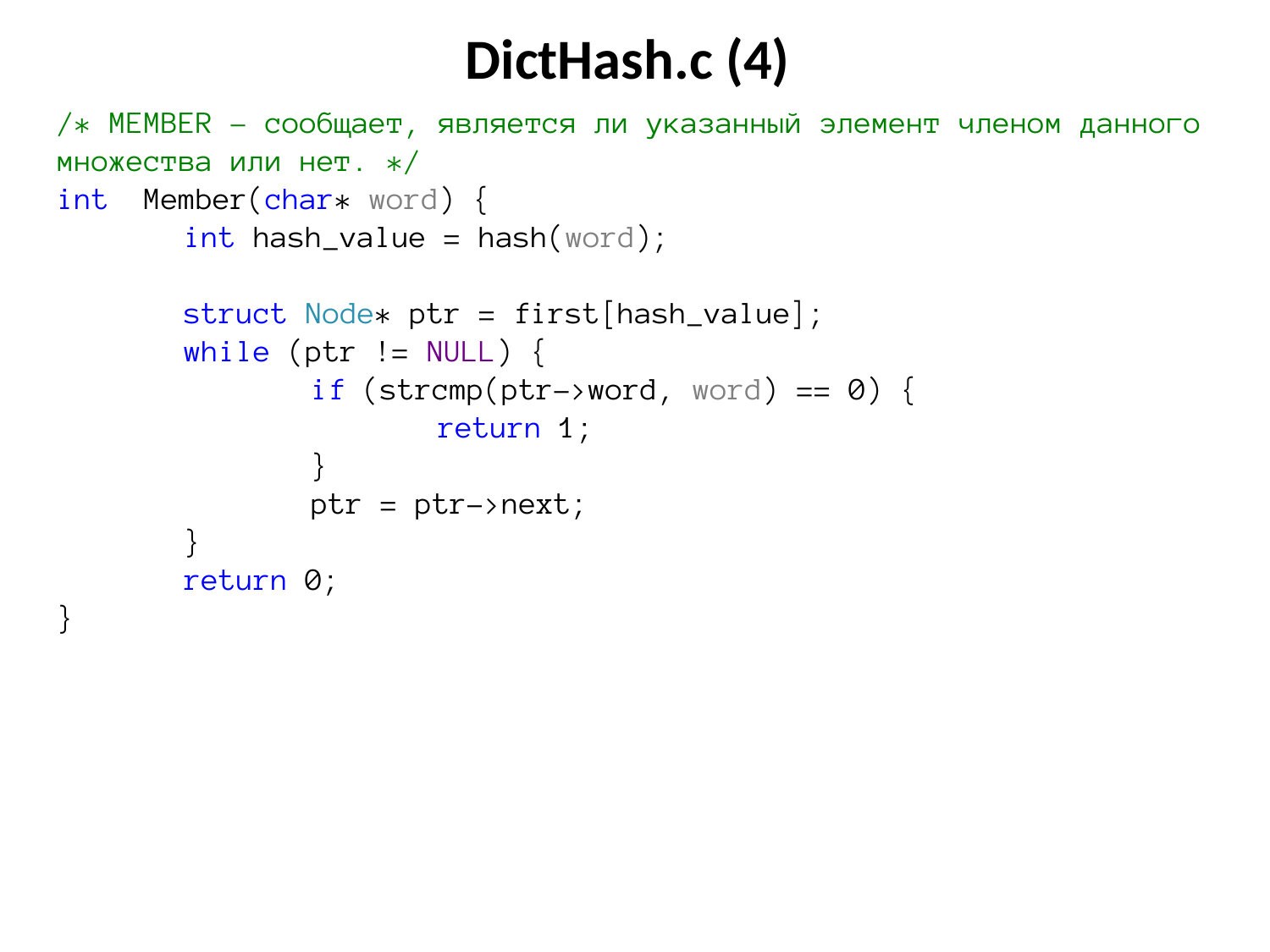

# DictHash.с (4)
/* MEMBER – сообщает, является ли указанный элемент членом данного множества или нет. */
int  Member(char* word) {
	int hash_value = hash(word);

	struct Node* ptr = first[hash_value];
	while (ptr != NULL) {
		if (strcmp(ptr->word, word) == 0) {
			return 1;
		}
		ptr = ptr->next;
	}
	return 0;
}